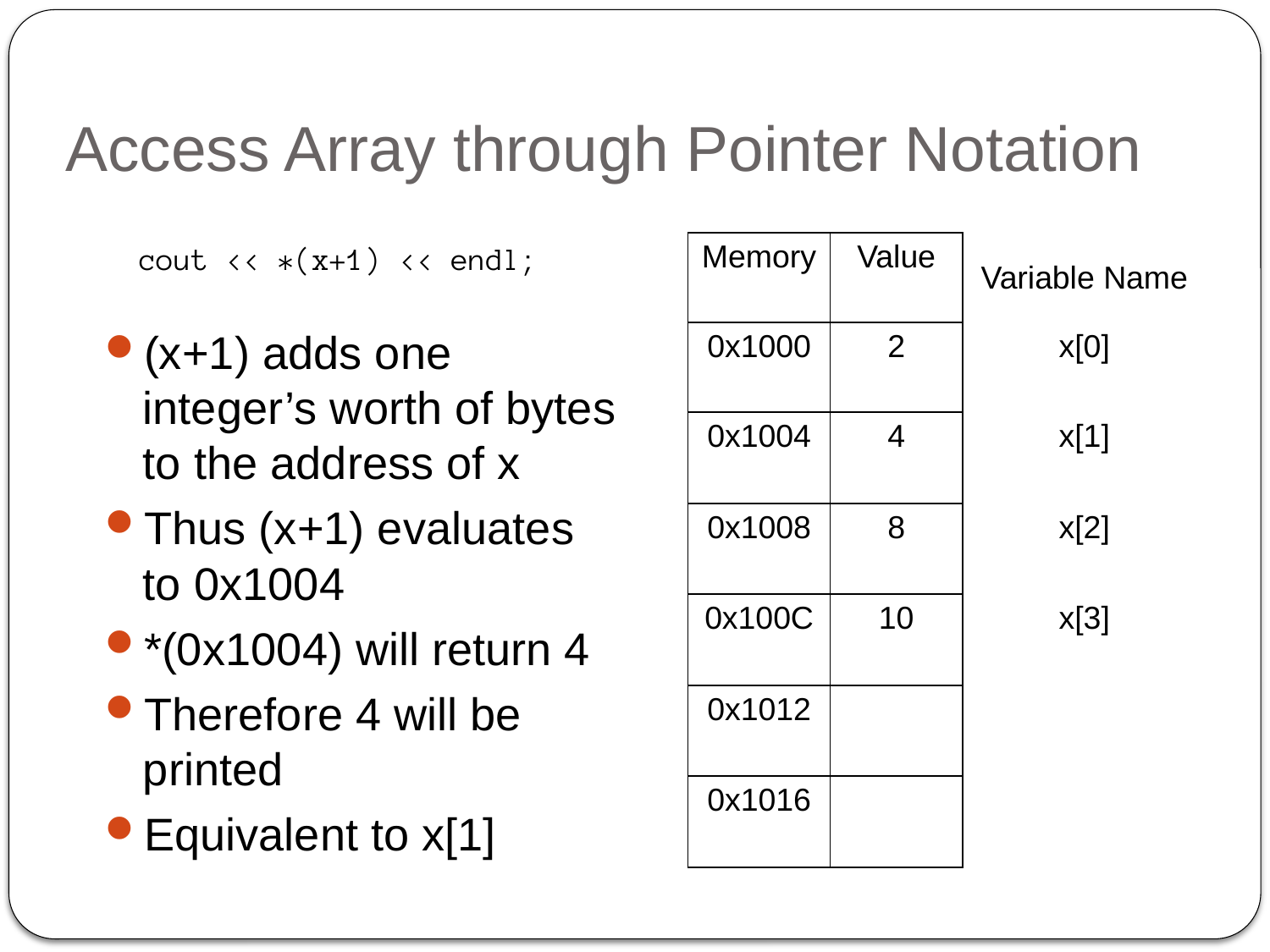

# Access Array through Pointer Notation
cout << *(x+1) << endl;
| Memory | Value | Variable Name |
| --- | --- | --- |
| 0x1000 | 2 | x[0] |
| 0x1004 | 4 | x[1] |
| 0x1008 | 8 | x[2] |
| 0x100C | 10 | x[3] |
| 0x1012 |  |  |
| 0x1016 |  |  |
(x+1) adds one integer’s worth of bytes to the address of x
Thus (x+1) evaluates to 0x1004
*(0x1004) will return 4
Therefore 4 will be printed
Equivalent to x[1]